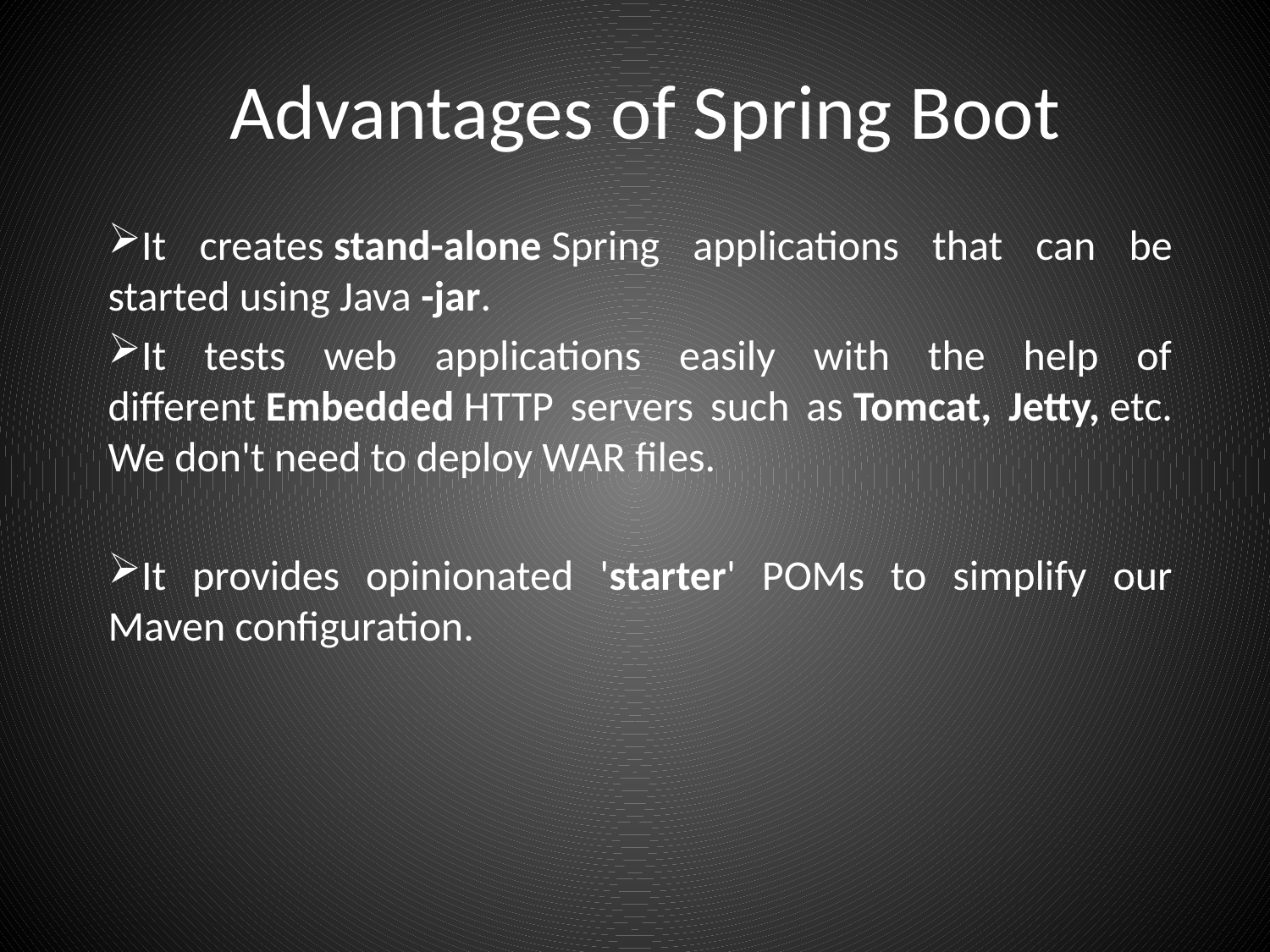

# Advantages of Spring Boot
It creates stand-alone Spring applications that can be started using Java -jar.
It tests web applications easily with the help of different Embedded HTTP servers such as Tomcat, Jetty, etc. We don't need to deploy WAR files.

It provides opinionated 'starter' POMs to simplify our Maven configuration.